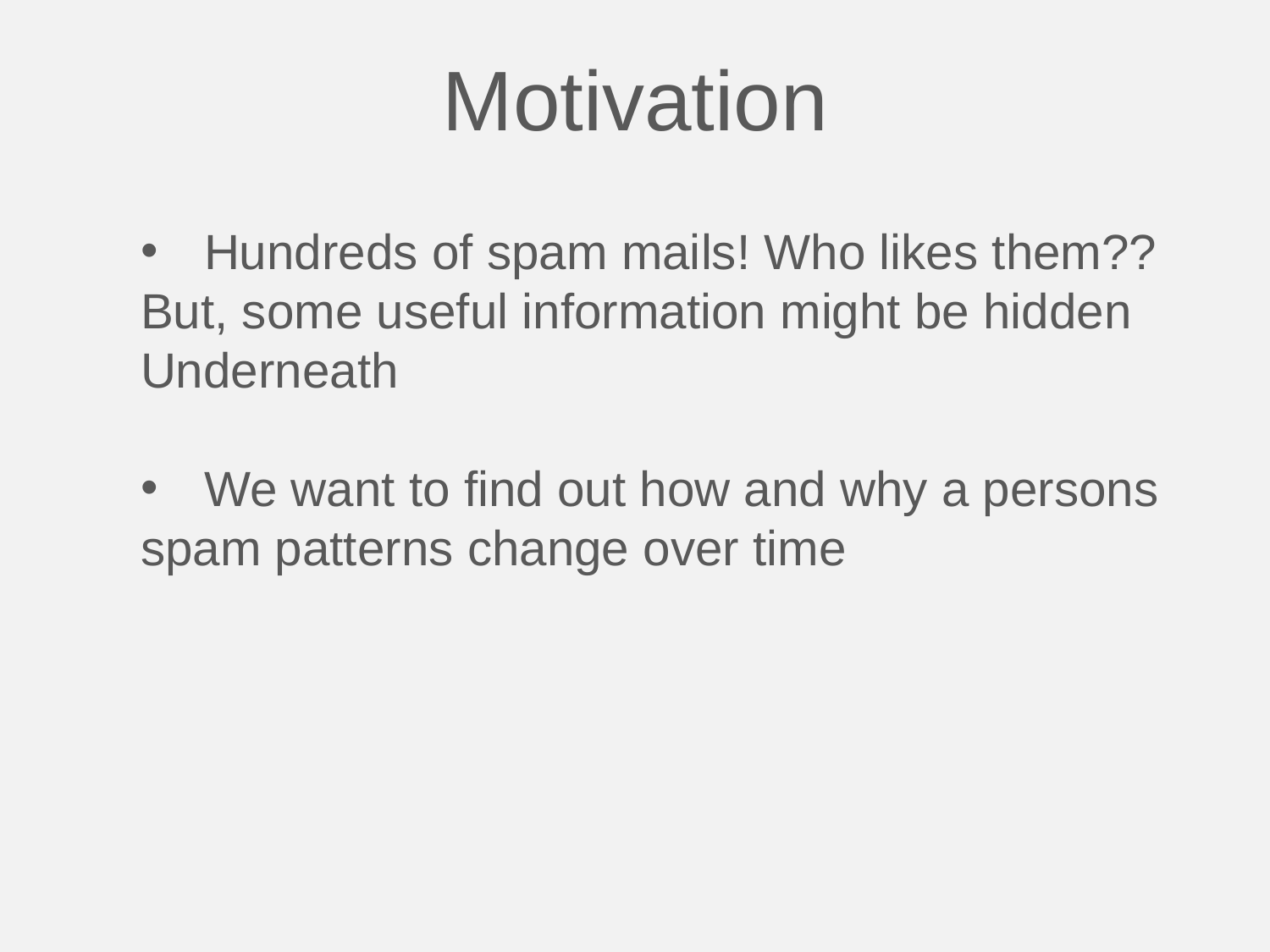

Motivation
Hundreds of spam mails! Who likes them??
But, some useful information might be hidden
Underneath

We want to find out how and why a persons
spam patterns change over time